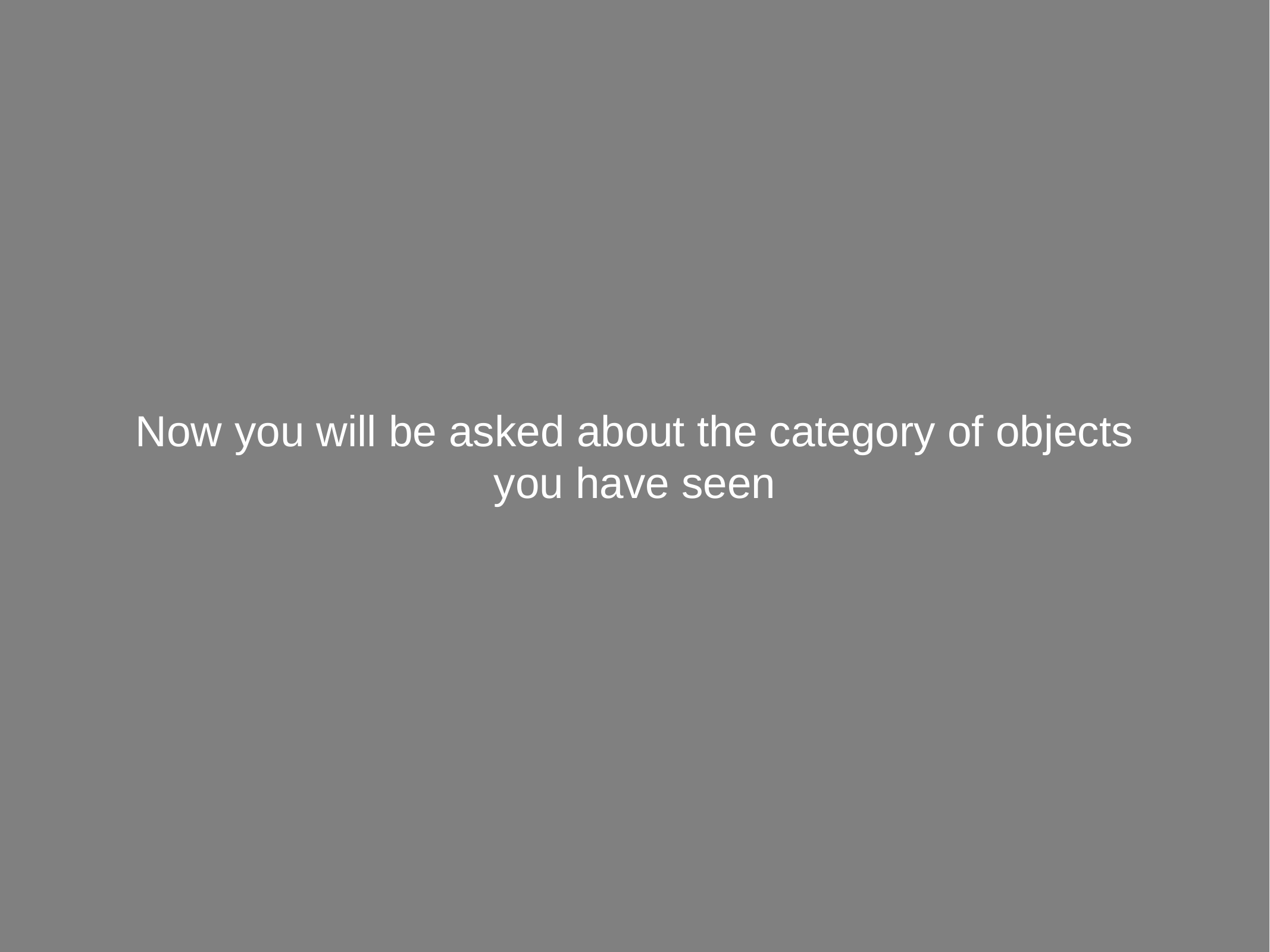

Now you will be asked about the category of objects you have seen